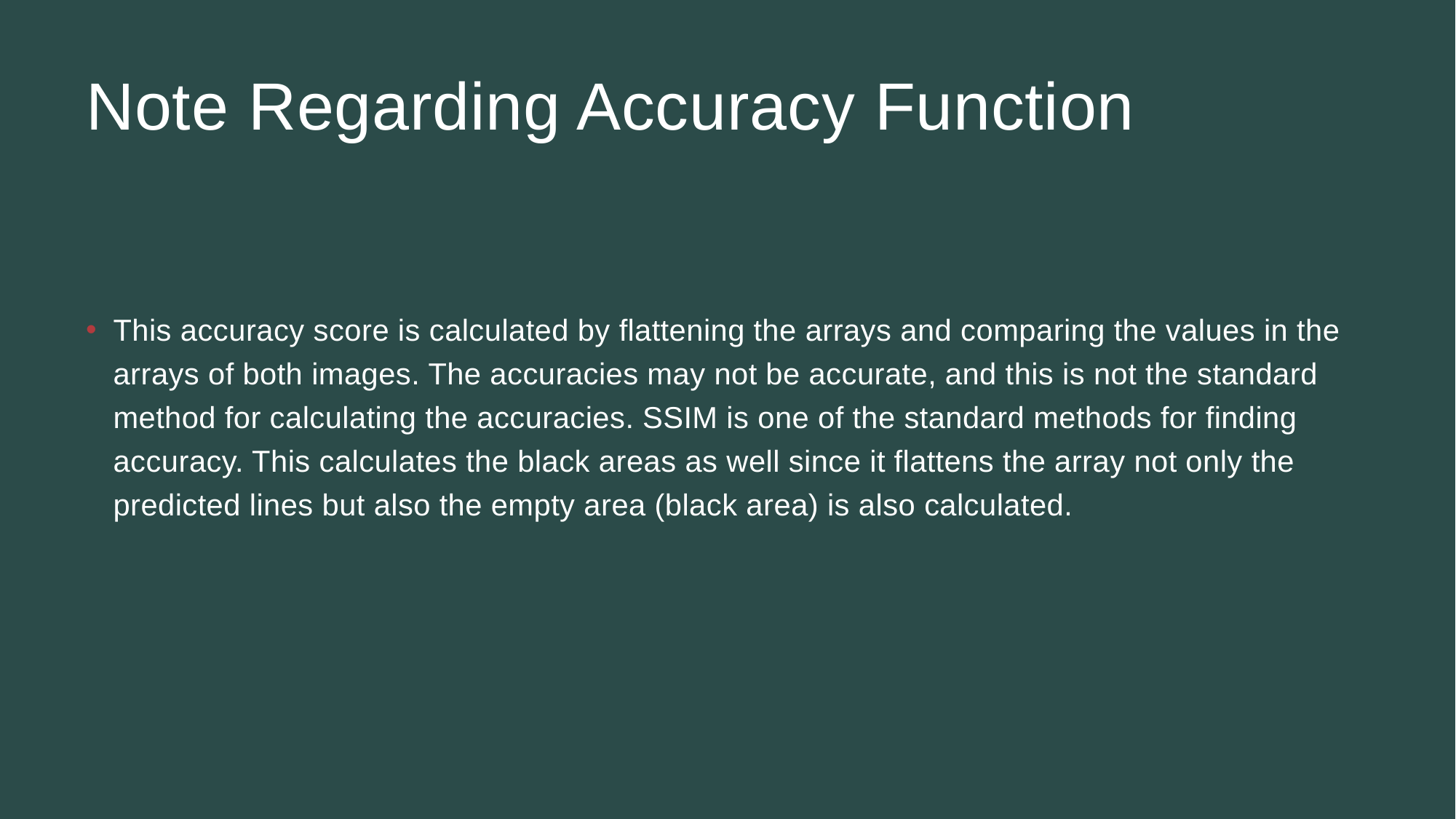

# Note Regarding Accuracy Function
This accuracy score is calculated by flattening the arrays and comparing the values in the arrays of both images. The accuracies may not be accurate, and this is not the standard method for calculating the accuracies. SSIM is one of the standard methods for finding accuracy. This calculates the black areas as well since it flattens the array not only the predicted lines but also the empty area (black area) is also calculated.